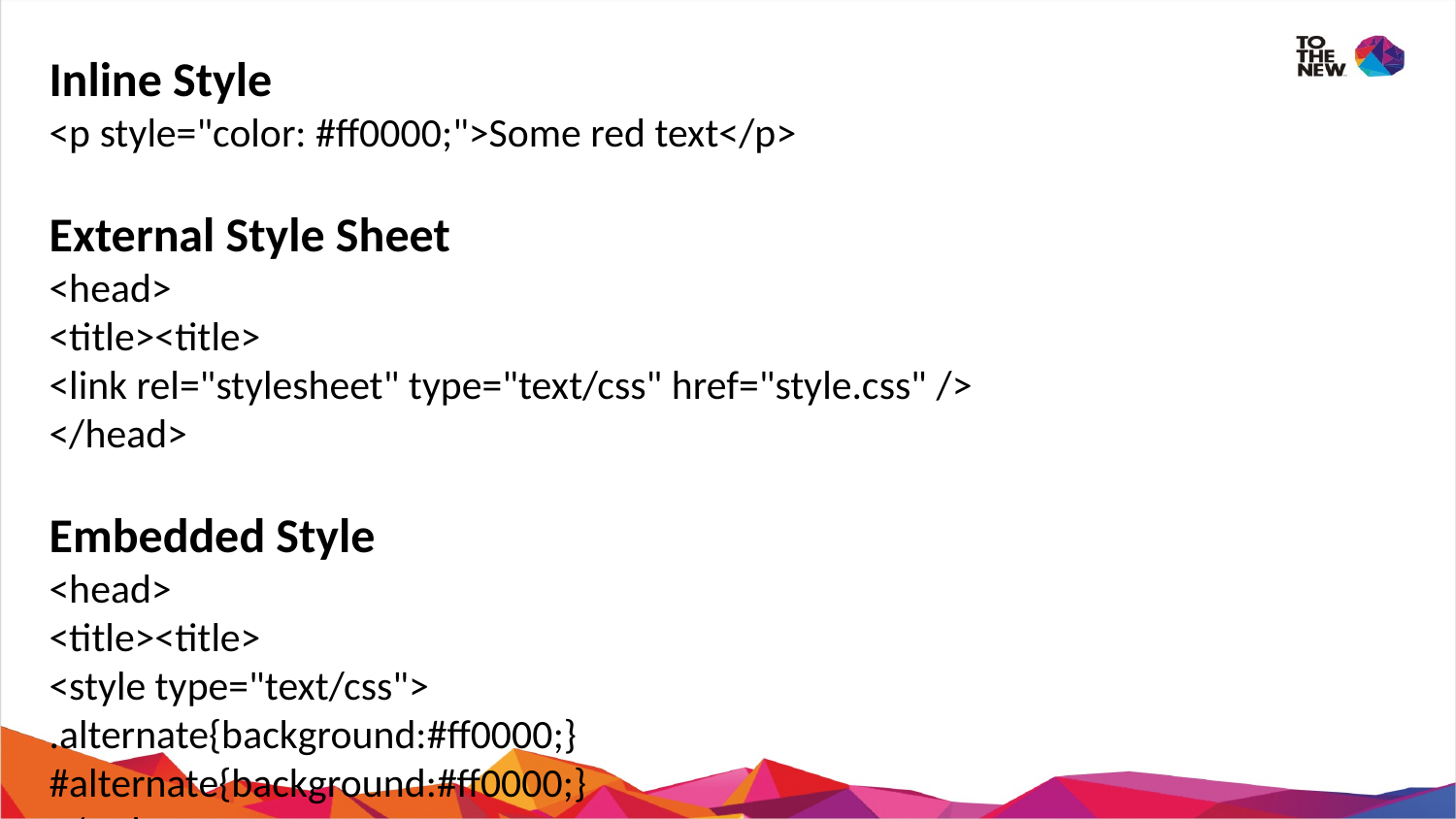

Inline Style
<p style="color: #ff0000;">Some red text</p>

External Style Sheet
<head>
<title><title>
<link rel="stylesheet" type="text/css" href="style.css" />
</head>

Embedded Style
<head>
<title><title>
<style type="text/css">
.alternate{background:#ff0000;}
#alternate{background:#ff0000;}
</style>
</head>